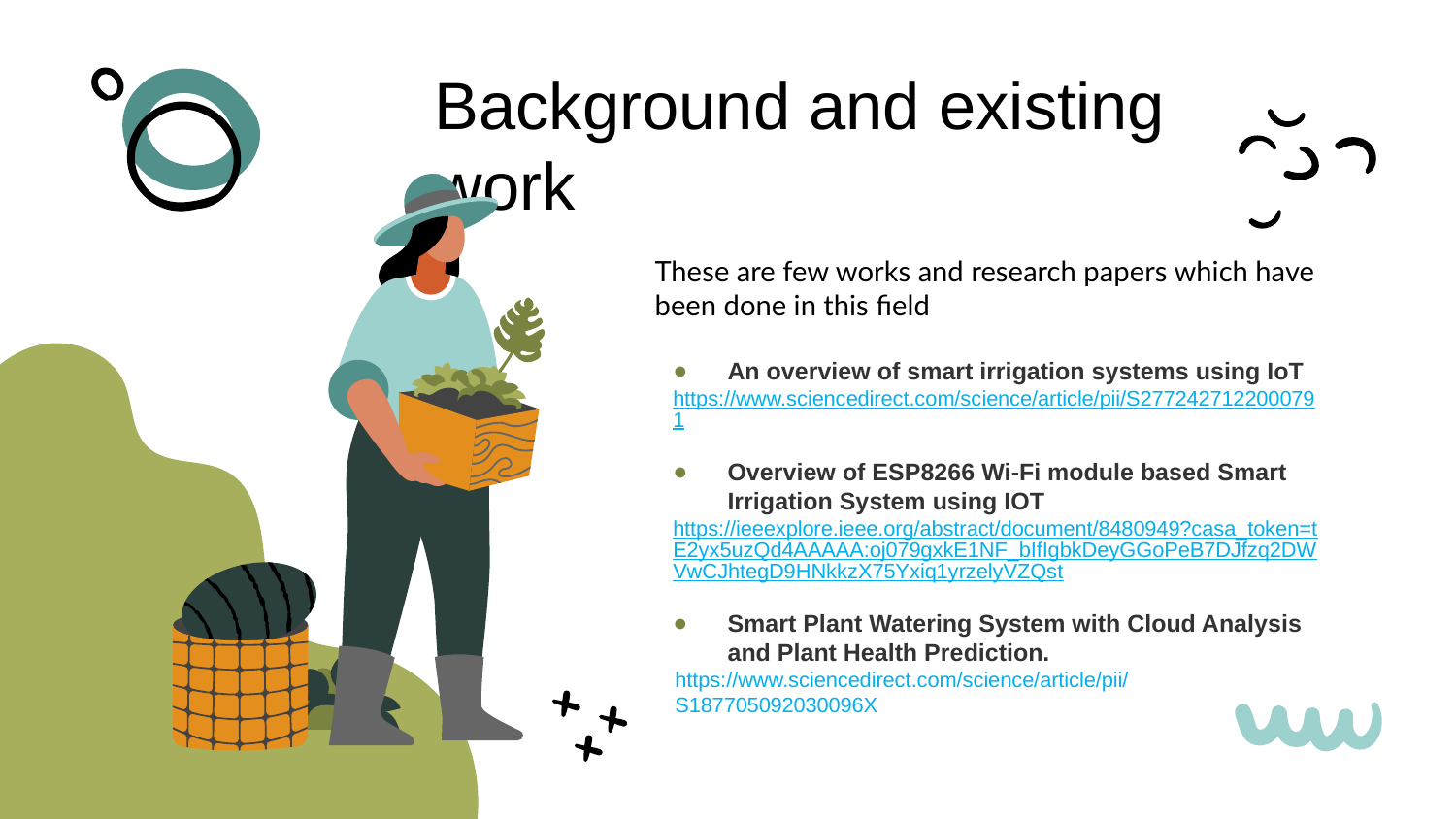

# Background and existing work

These are few works and research papers which have been done in this field
An overview of smart irrigation systems using IoT
https://www.sciencedirect.com/science/article/pii/S2772427122000791

Overview of ESP8266 Wi-Fi module based Smart Irrigation System using IOT
https://ieeexplore.ieee.org/abstract/document/8480949?casa_token=tE2yx5uzQd4AAAAA:oj079gxkE1NF_bIfIgbkDeyGGoPeB7DJfzq2DWVwCJhtegD9HNkkzX75Yxiq1yrzelyVZQst

Smart Plant Watering System with Cloud Analysis and Plant Health Prediction.
https://www.sciencedirect.com/science/article/pii/S187705092030096X